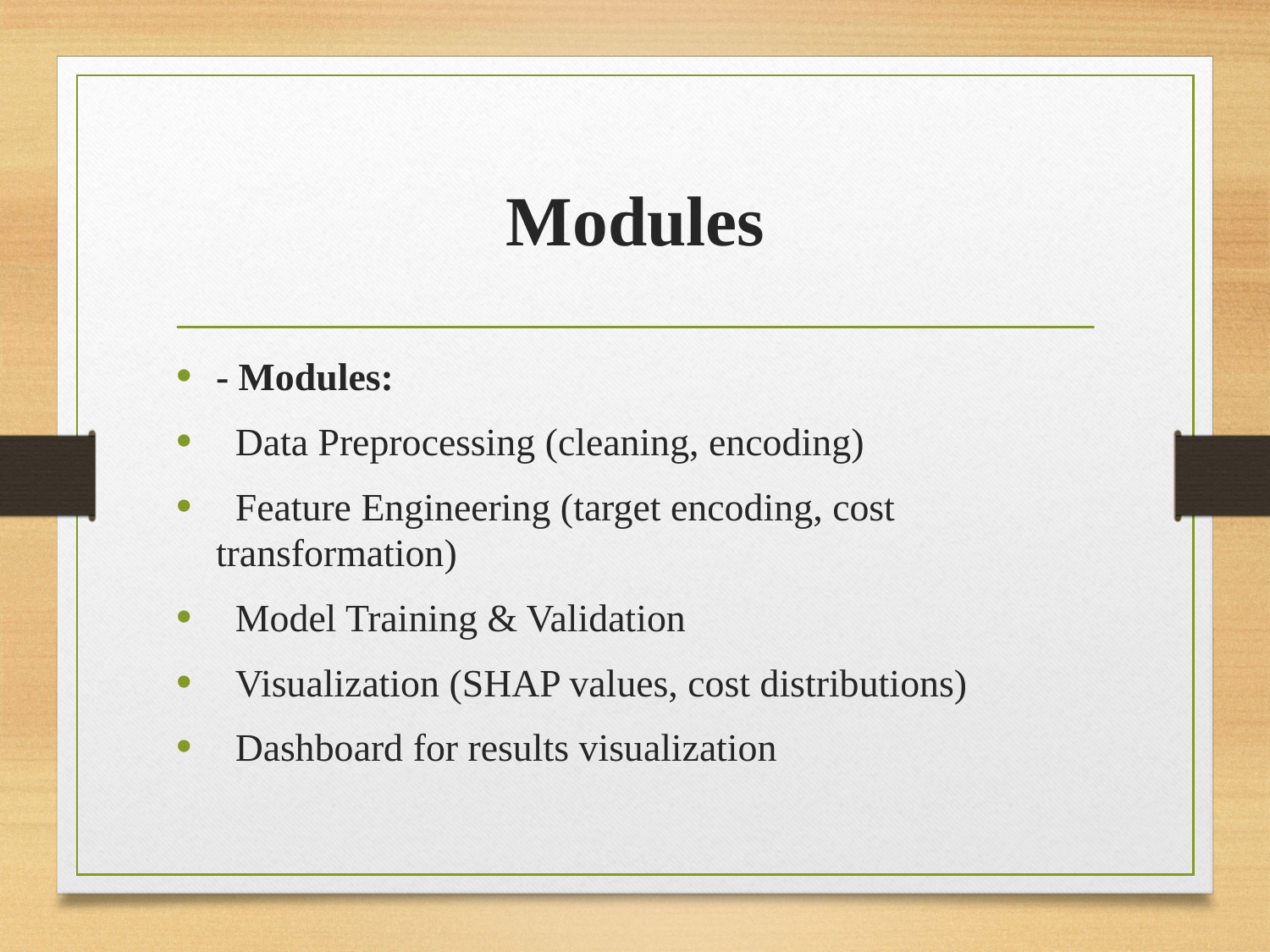

# Modules
- Modules:
  Data Preprocessing (cleaning, encoding)
  Feature Engineering (target encoding, cost       transformation)
  Model Training & Validation
  Visualization (SHAP values, cost distributions)
  Dashboard for results visualization